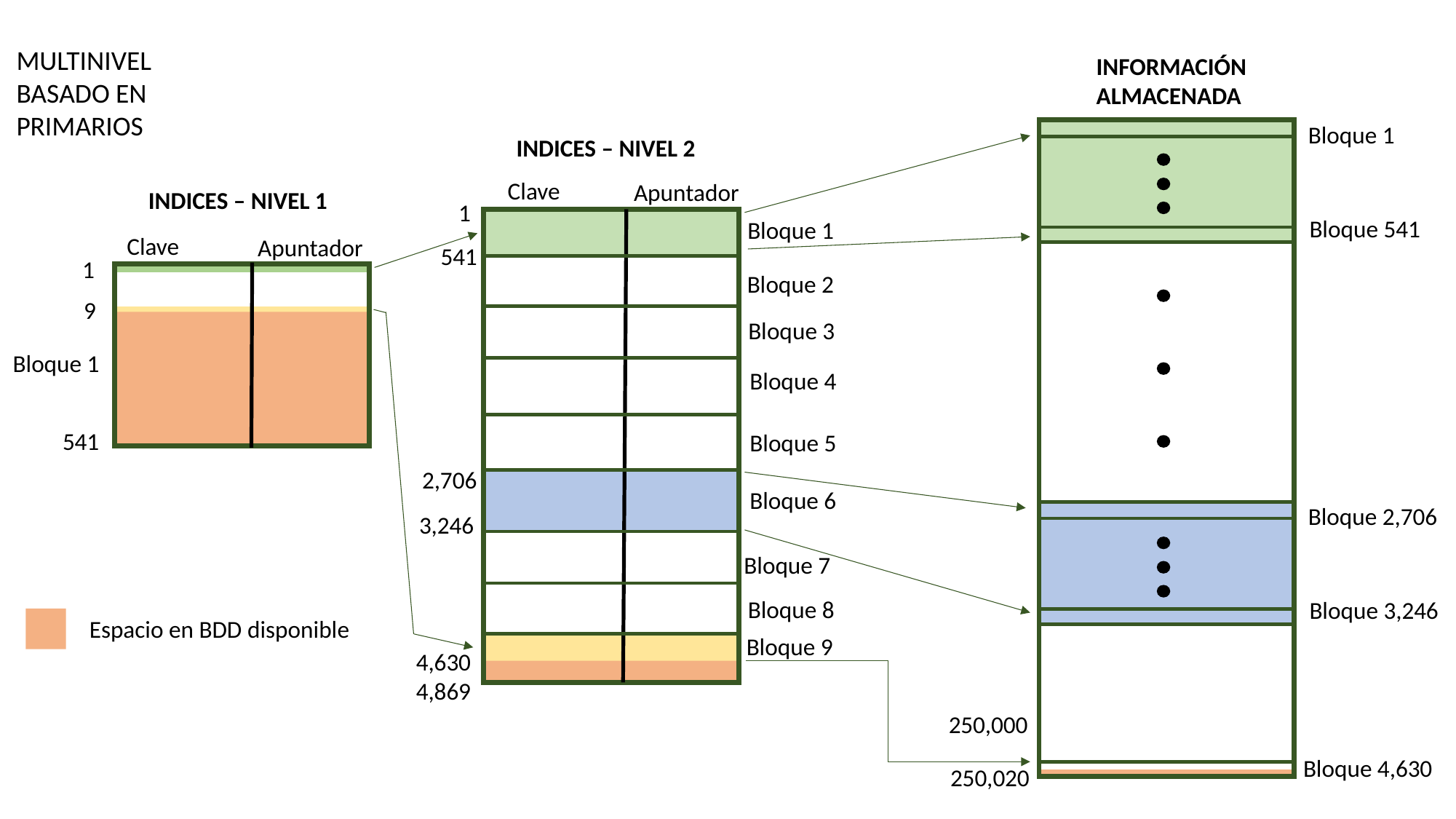

MULTINIVEL BASADO EN PRIMARIOS
INFORMACIÓN ALMACENADA
Bloque 1

INDICES – NIVEL 2

Clave
Apuntador

INDICES – NIVEL 1
1

Bloque 541

Bloque 1

Clave
Apuntador
541
1
Bloque 2

9

Bloque 3

Bloque 1
Bloque 4

541
Bloque 5

2,706

Bloque 6
Bloque 2,706

3,246

Bloque 7

Bloque 8
Bloque 3,246
Espacio en BDD disponible

Bloque 9

4,630

4,869
250,000
Bloque 4,630
250,020